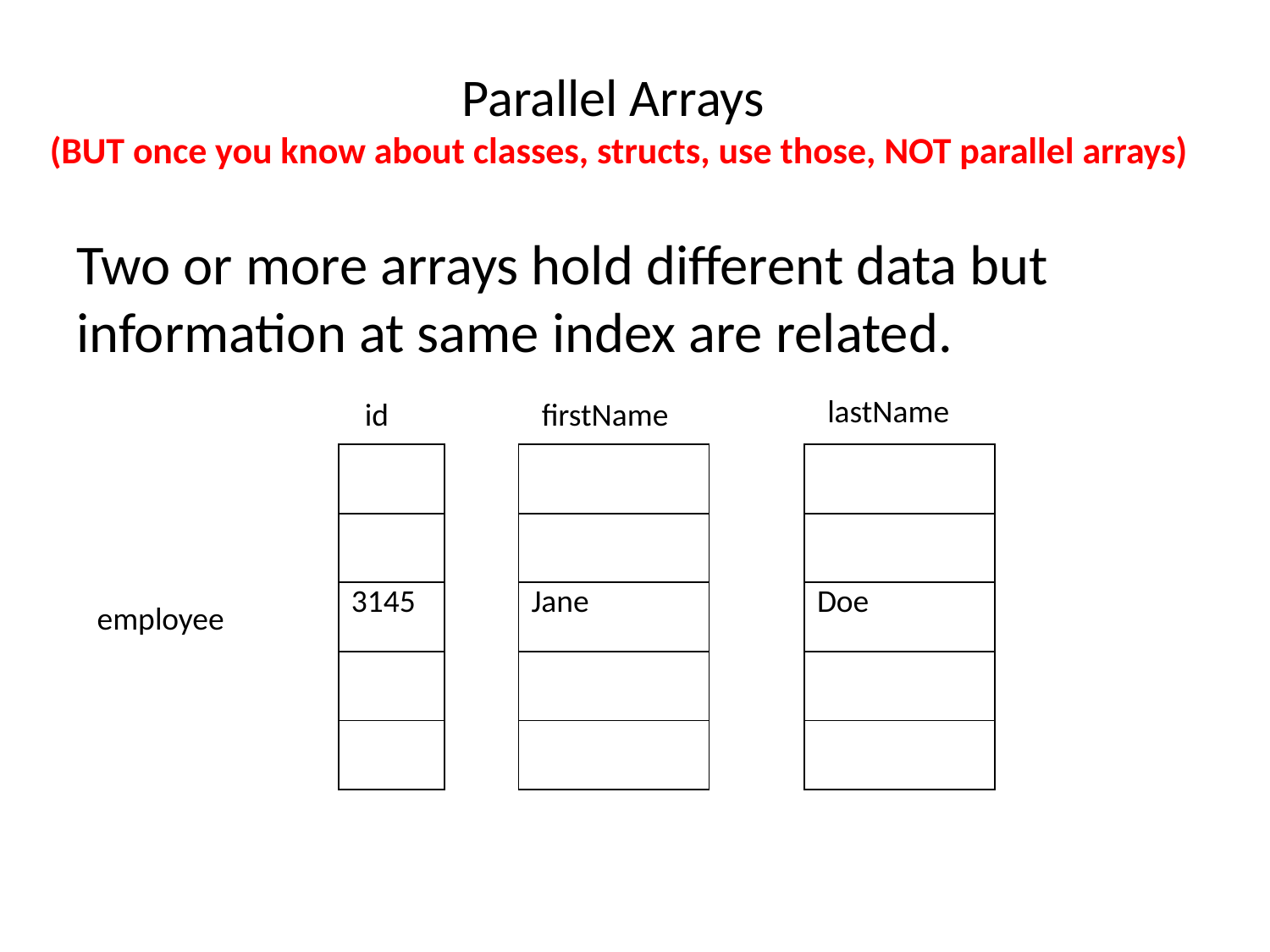

# Parallel Arrays (BUT once you know about classes, structs, use those, NOT parallel arrays)
Two or more arrays hold different data but information at same index are related.
lastName
id
firstName
|  |
| --- |
|  |
| 3145 |
|  |
|  |
|  |
| --- |
|  |
| Jane |
|  |
|  |
|  |
| --- |
|  |
| Doe |
|  |
|  |
employee